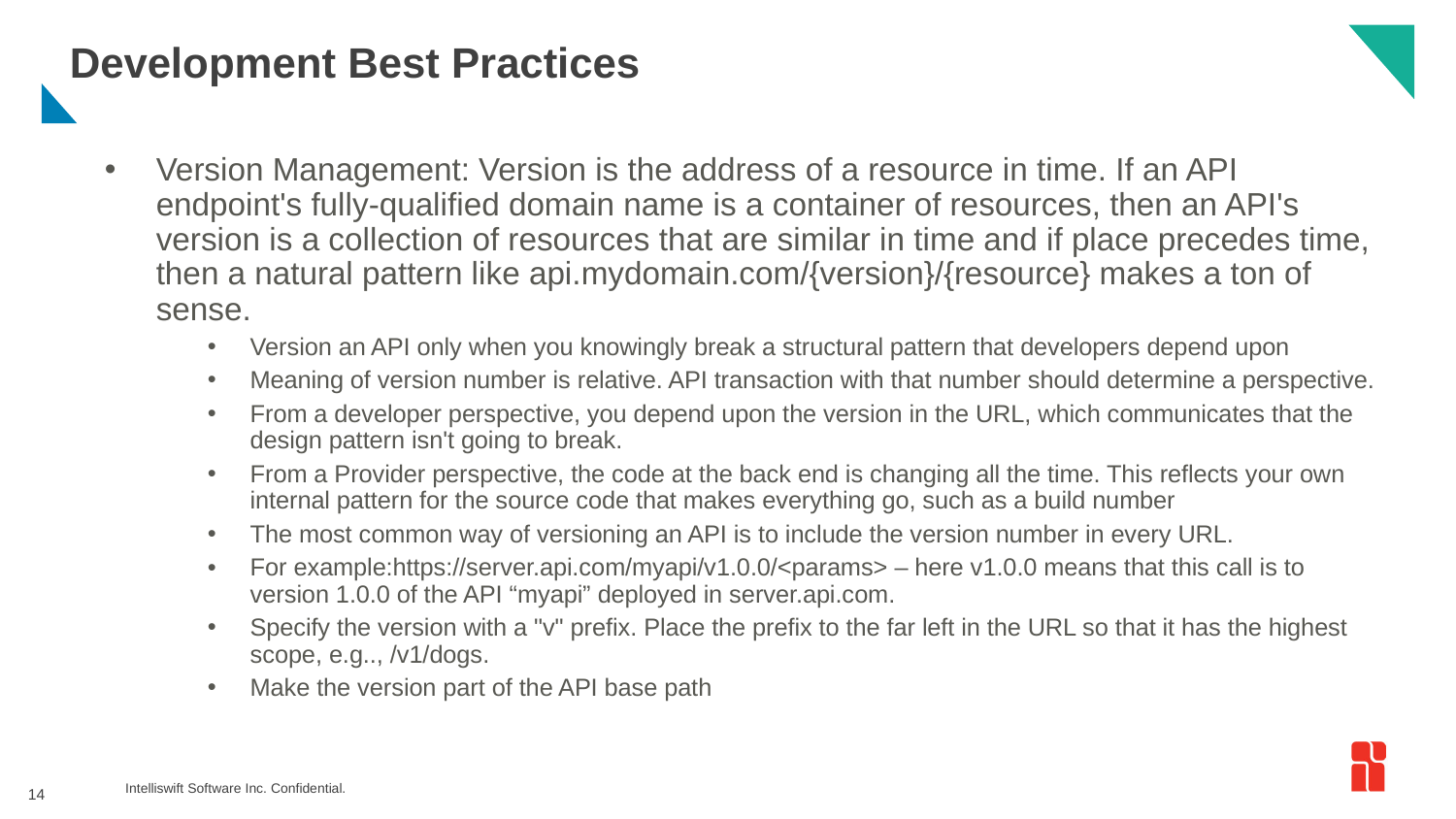

# Development Best Practices
Version Management: Version is the address of a resource in time. If an API endpoint's fully-qualified domain name is a container of resources, then an API's version is a collection of resources that are similar in time and if place precedes time, then a natural pattern like api.mydomain.com/{version}/{resource} makes a ton of sense.
Version an API only when you knowingly break a structural pattern that developers depend upon
Meaning of version number is relative. API transaction with that number should determine a perspective.
From a developer perspective, you depend upon the version in the URL, which communicates that the design pattern isn't going to break.
From a Provider perspective, the code at the back end is changing all the time. This reflects your own internal pattern for the source code that makes everything go, such as a build number
The most common way of versioning an API is to include the version number in every URL.
For example:https://server.api.com/myapi/v1.0.0/<params> – here v1.0.0 means that this call is to version 1.0.0 of the API “myapi” deployed in server.api.com.
Specify the version with a "v" prefix. Place the prefix to the far left in the URL so that it has the highest scope, e.g.., /v1/dogs.
Make the version part of the API base path